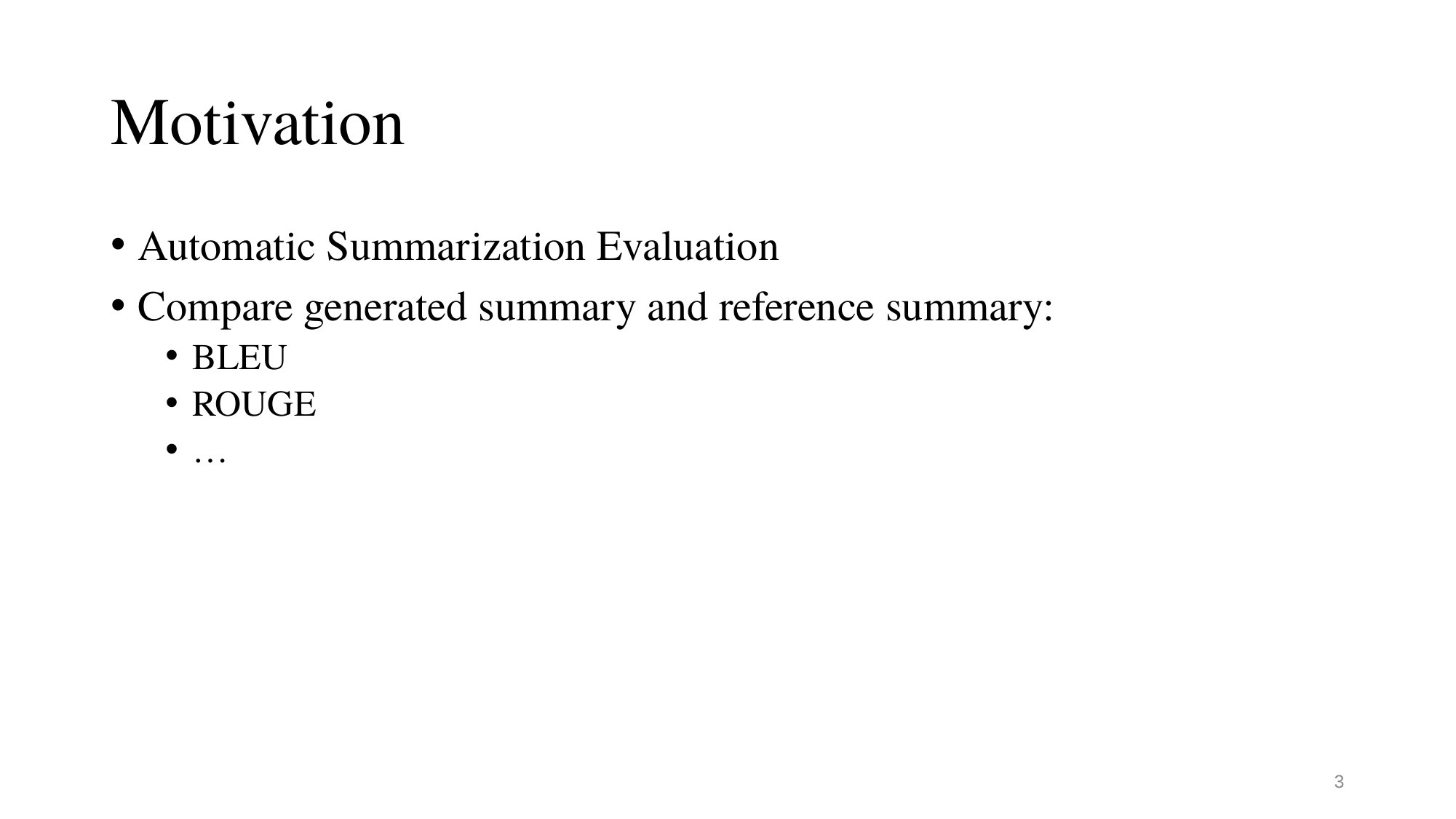

# Motivation
Automatic Summarization Evaluation
Compare generated summary and reference summary:
BLEU
ROUGE
…
3